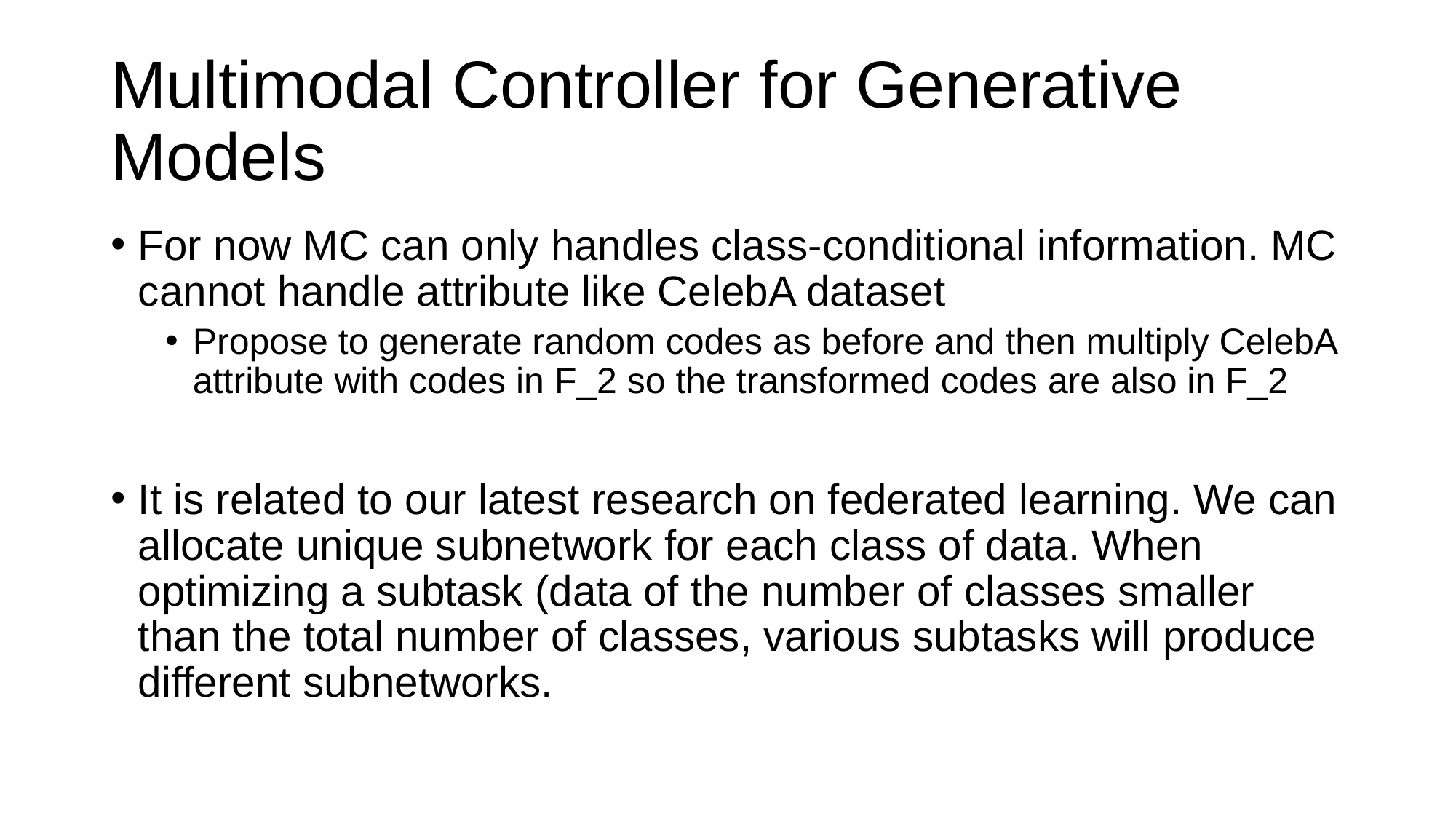

# Multimodal Controller for Generative Models
For now MC can only handles class-conditional information. MC cannot handle attribute like CelebA dataset
Propose to generate random codes as before and then multiply CelebA attribute with codes in F_2 so the transformed codes are also in F_2

It is related to our latest research on federated learning. We can allocate unique subnetwork for each class of data. When optimizing a subtask (data of the number of classes smaller than the total number of classes, various subtasks will produce different subnetworks.